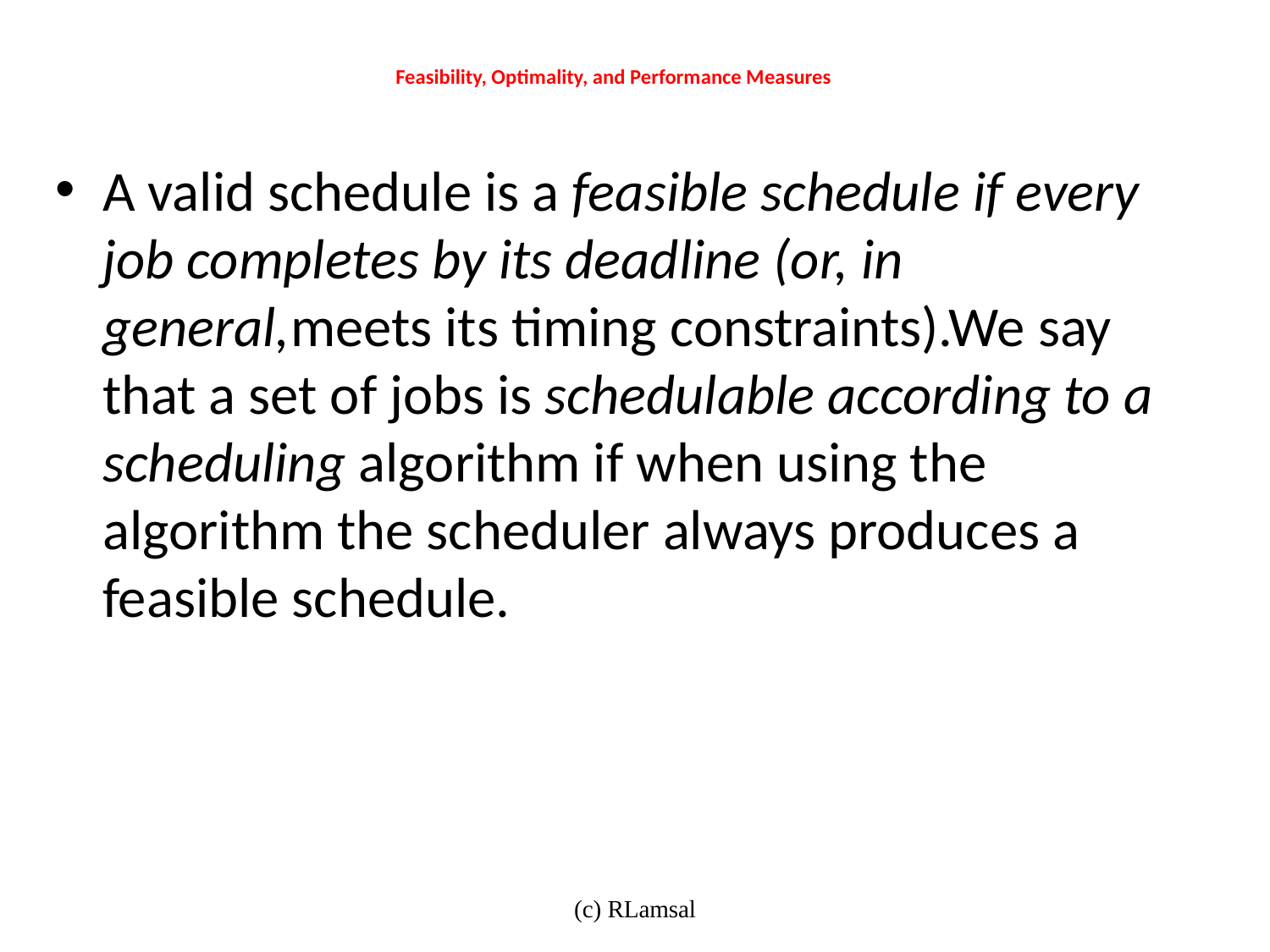

# Feasibility, Optimality, and Performance Measures
A valid schedule is a feasible schedule if every job completes by its deadline (or, in general,meets its timing constraints).We say that a set of jobs is schedulable according to a scheduling algorithm if when using the algorithm the scheduler always produces a feasible schedule.
(c) RLamsal